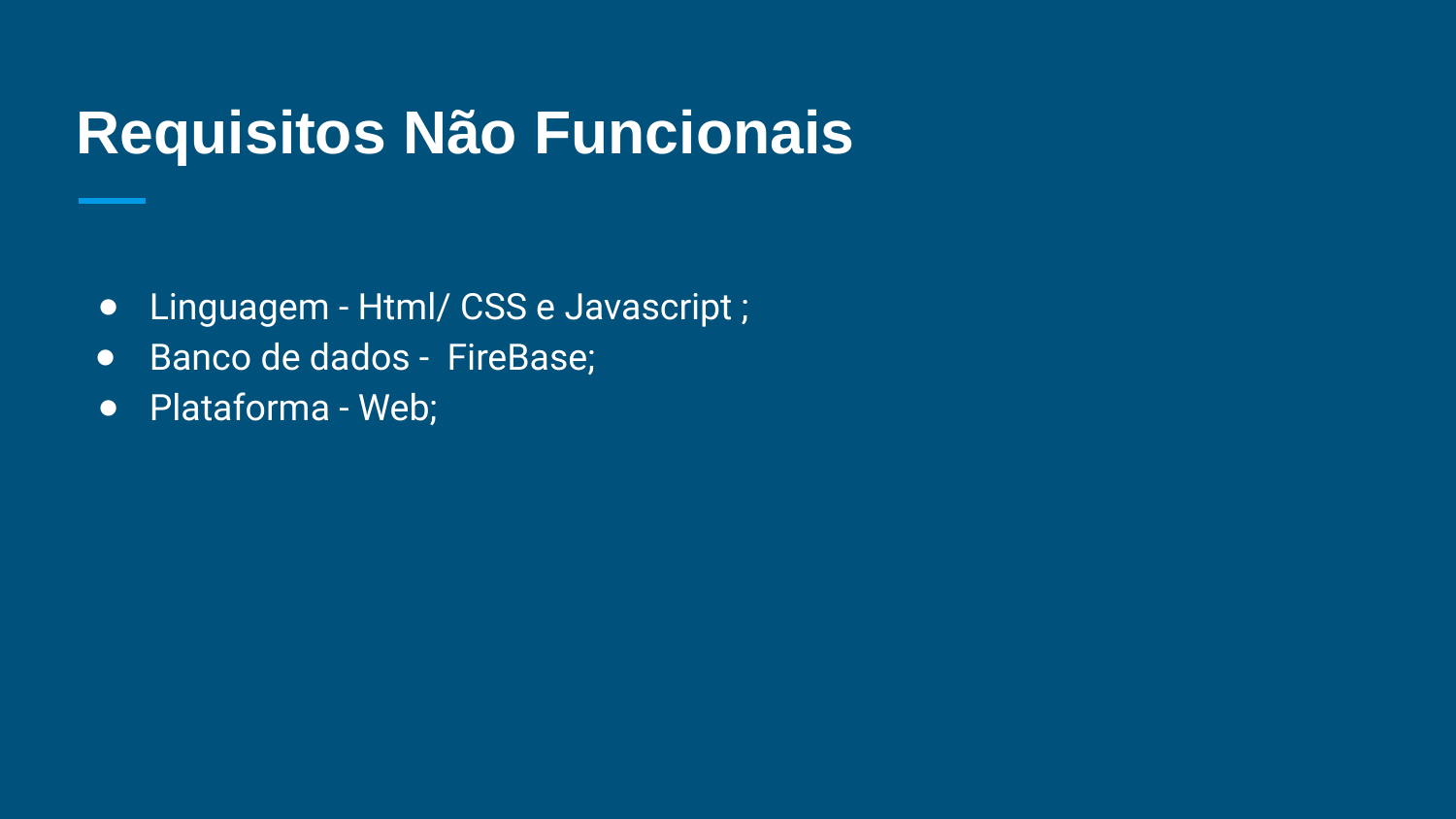

# Requisitos Não Funcionais
Linguagem - Html/ CSS e Javascript ;
Banco de dados -  FireBase;
Plataforma - Web;